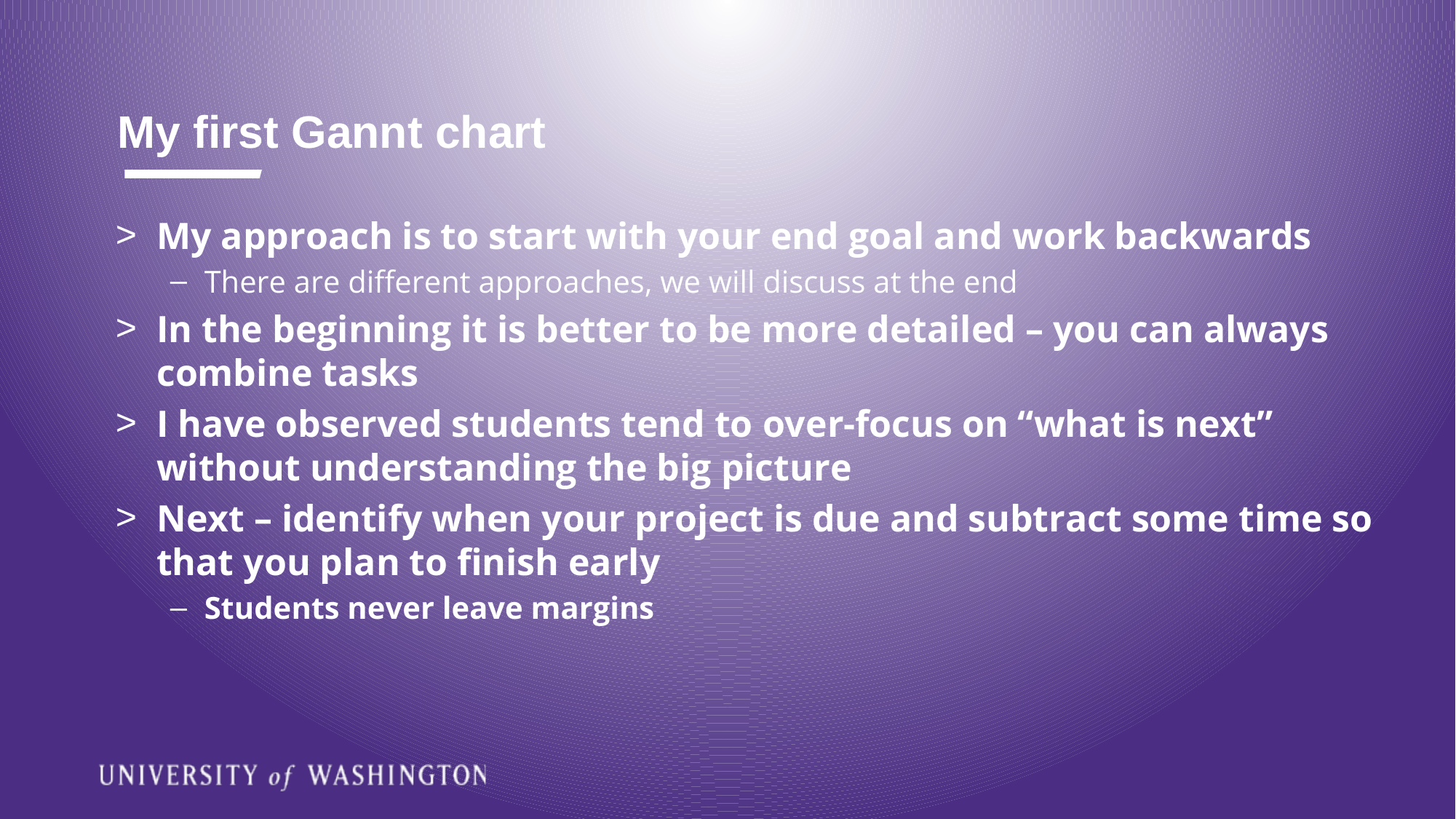

# My first Gannt chart
My approach is to start with your end goal and work backwards
There are different approaches, we will discuss at the end
In the beginning it is better to be more detailed – you can always combine tasks
I have observed students tend to over-focus on “what is next” without understanding the big picture
Next – identify when your project is due and subtract some time so that you plan to finish early
Students never leave margins